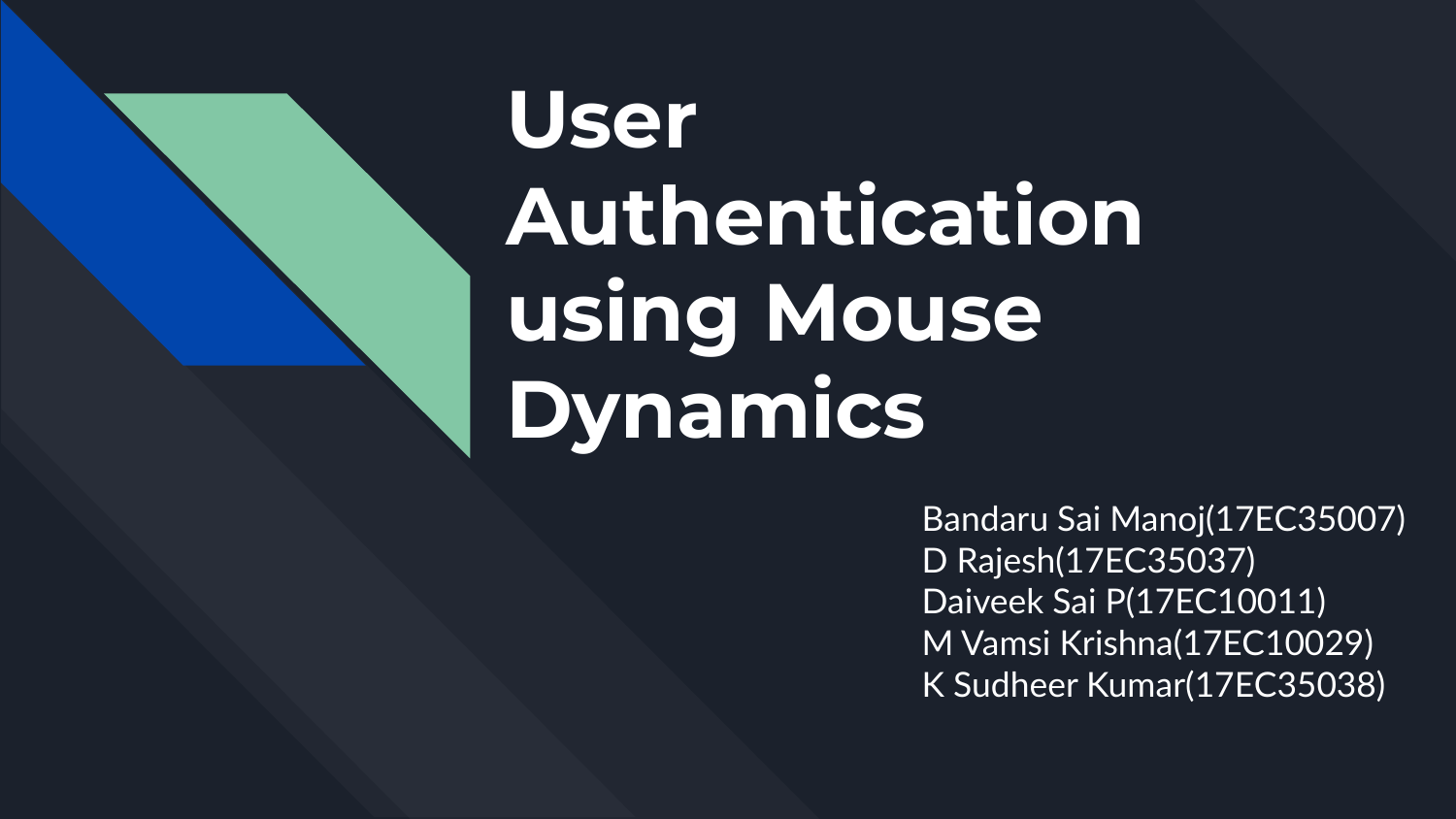

# User Authentication using Mouse Dynamics
Bandaru Sai Manoj(17EC35007)
D Rajesh(17EC35037)
Daiveek Sai P(17EC10011)
M Vamsi Krishna(17EC10029)
K Sudheer Kumar(17EC35038)